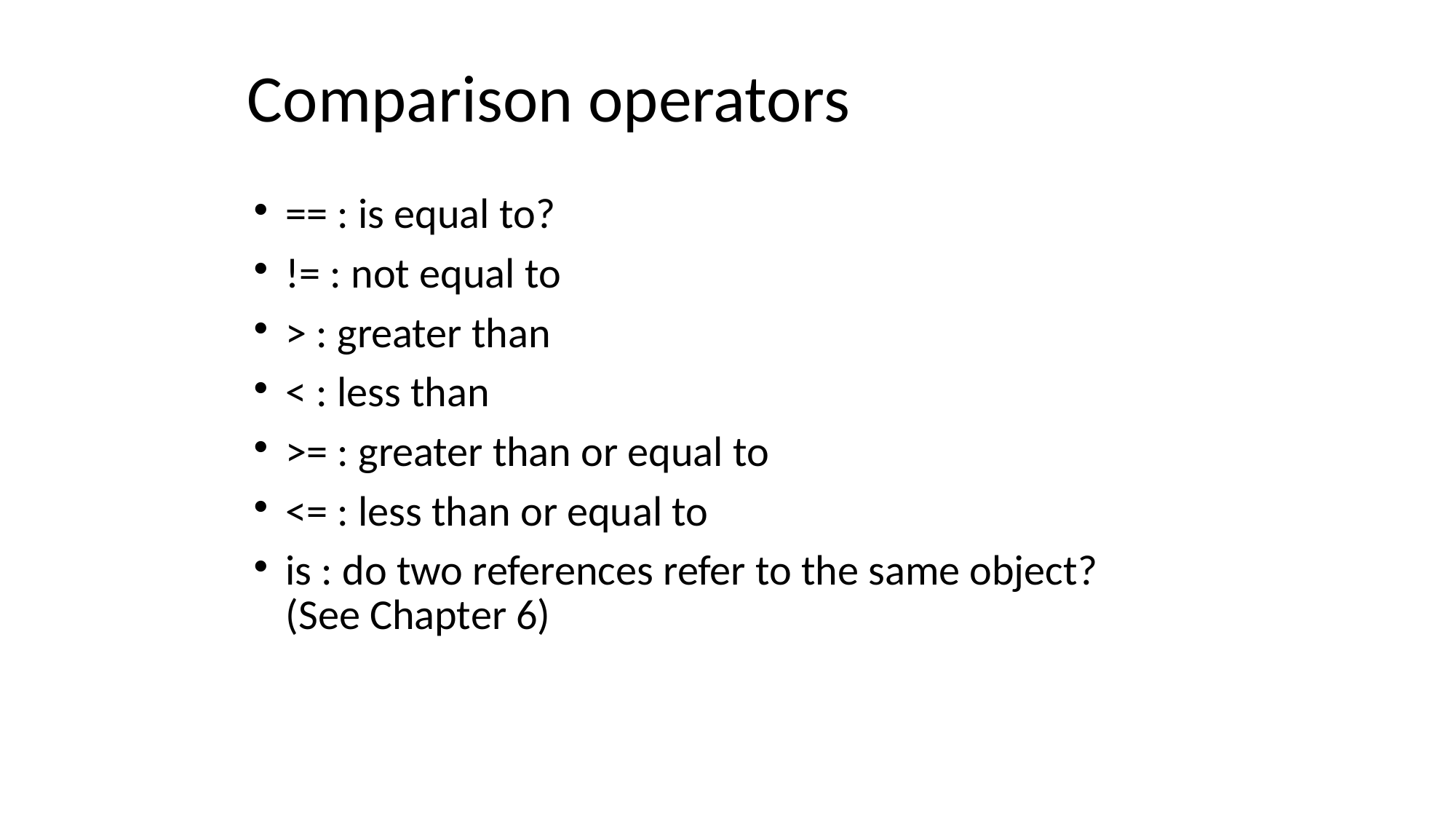

# Comparison operators
== : is equal to?
!= : not equal to
> : greater than
< : less than
>= : greater than or equal to
<= : less than or equal to
is : do two references refer to the same object?
(See Chapter 6)‏